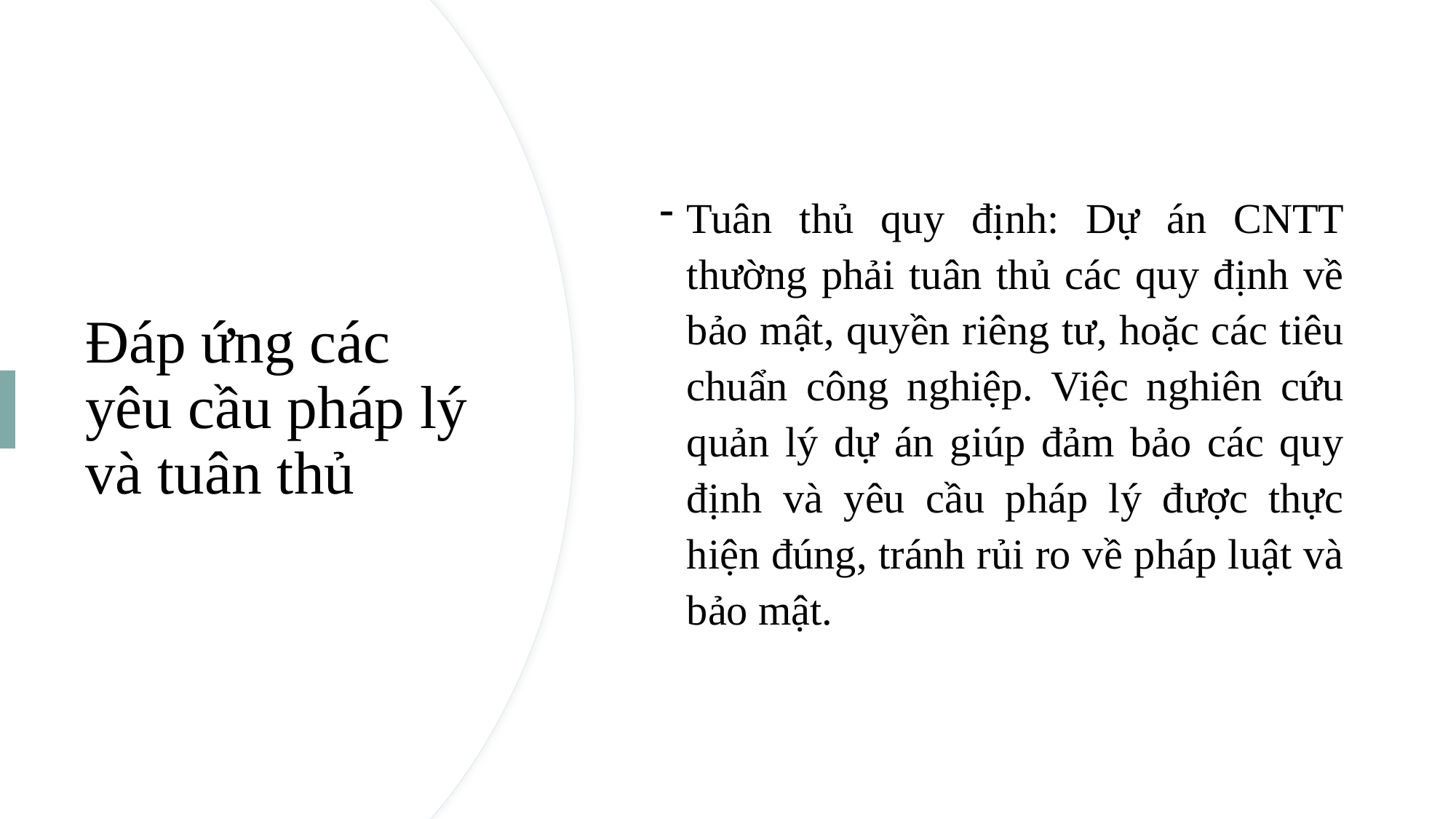

Tuân thủ quy định: Dự án CNTT thường phải tuân thủ các quy định về bảo mật, quyền riêng tư, hoặc các tiêu chuẩn công nghiệp. Việc nghiên cứu quản lý dự án giúp đảm bảo các quy định và yêu cầu pháp lý được thực hiện đúng, tránh rủi ro về pháp luật và bảo mật.
# Đáp ứng các yêu cầu pháp lý và tuân thủ